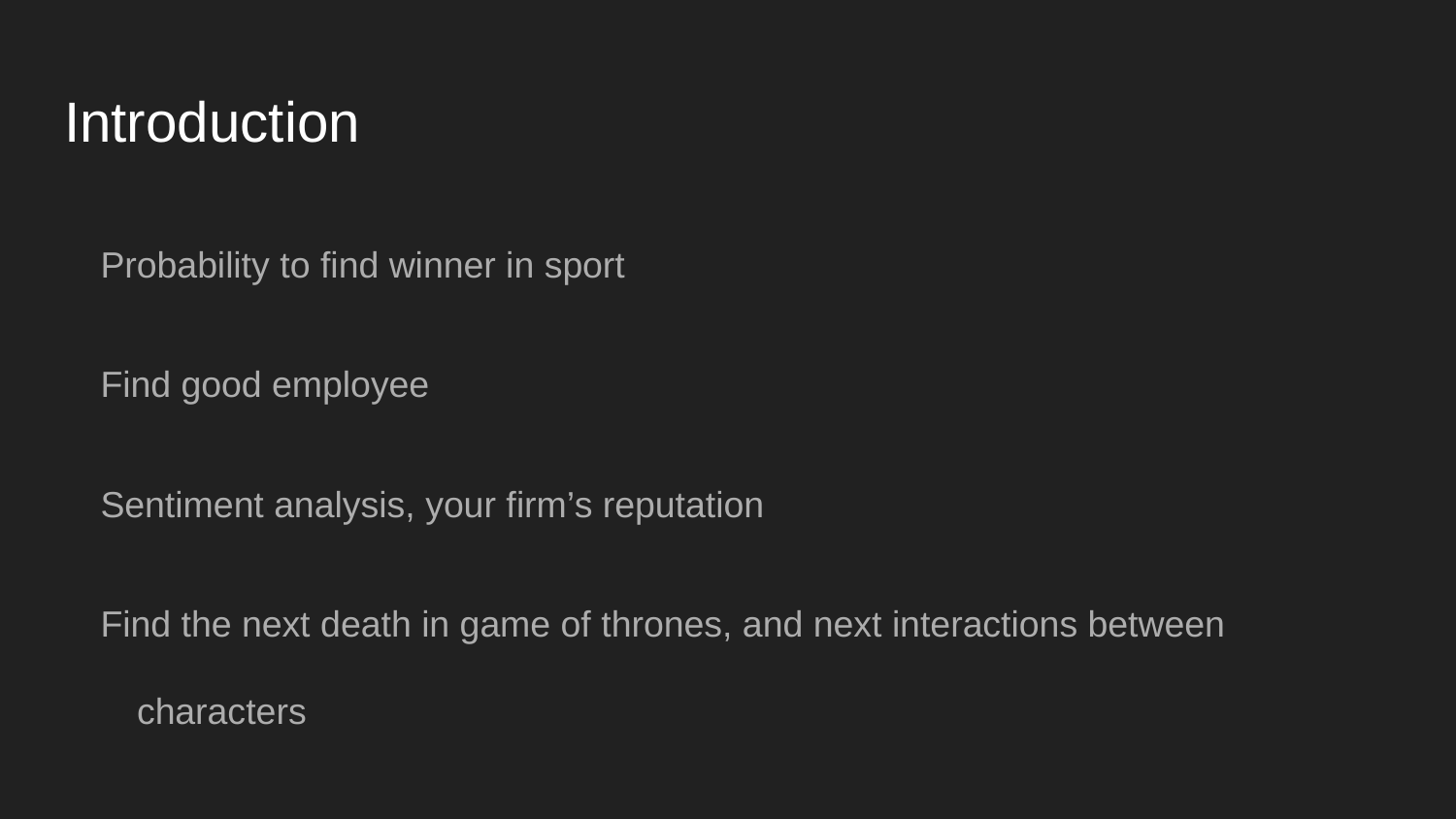

# Introduction
Probability to find winner in sport
Find good employee
Sentiment analysis, your firm’s reputation
Find the next death in game of thrones, and next interactions between characters
...